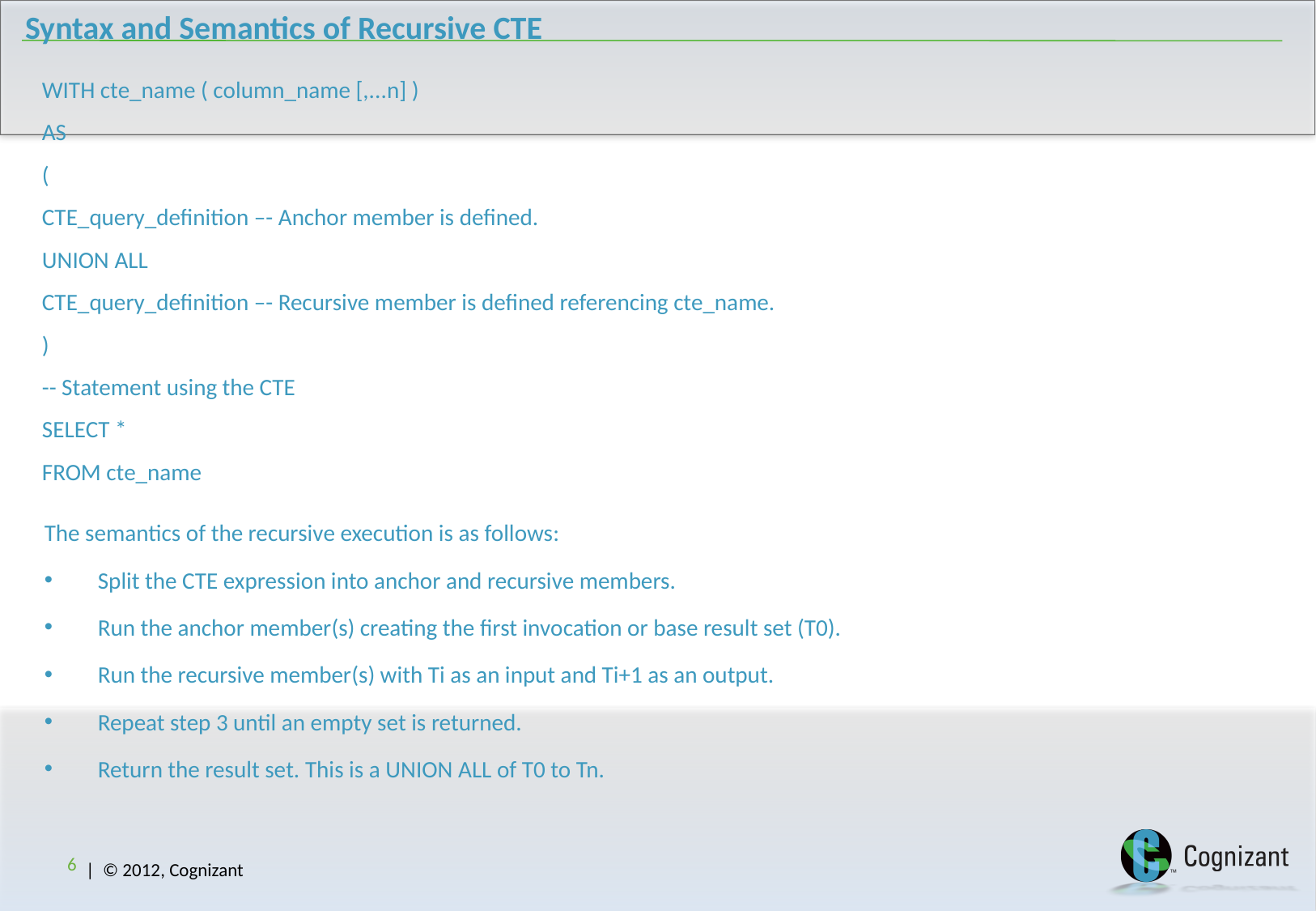

# Syntax and Semantics of Recursive CTE
WITH cte_name ( column_name [,...n] )
AS
(
CTE_query_definition –- Anchor member is defined.
UNION ALL
CTE_query_definition –- Recursive member is defined referencing cte_name.
)
-- Statement using the CTE
SELECT *
FROM cte_name
The semantics of the recursive execution is as follows:
Split the CTE expression into anchor and recursive members.
Run the anchor member(s) creating the first invocation or base result set (T0).
Run the recursive member(s) with Ti as an input and Ti+1 as an output.
Repeat step 3 until an empty set is returned.
Return the result set. This is a UNION ALL of T0 to Tn.

6